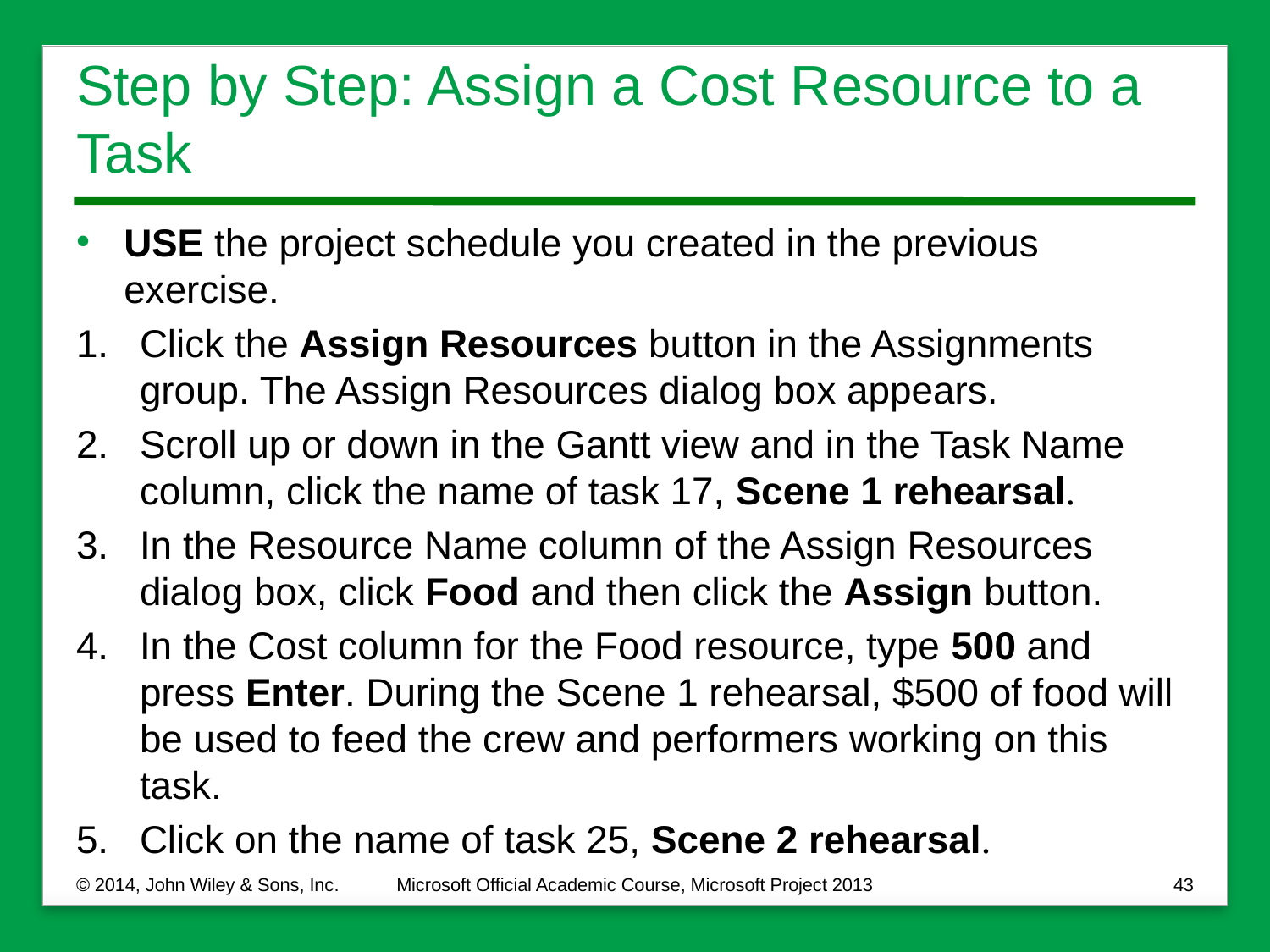

# Step by Step: Assign a Cost Resource to a Task
USE the project schedule you created in the previous exercise.
1.	Click the Assign Resources button in the Assignments group. The Assign Resources dialog box appears.
2.	Scroll up or down in the Gantt view and in the Task Name column, click the name of task 17, Scene 1 rehearsal.
3.	In the Resource Name column of the Assign Resources dialog box, click Food and then click the Assign button.
4.	In the Cost column for the Food resource, type 500 and press Enter. During the Scene 1 rehearsal, $500 of food will be used to feed the crew and performers working on this task.
5.	Click on the name of task 25, Scene 2 rehearsal.
© 2014, John Wiley & Sons, Inc.
Microsoft Official Academic Course, Microsoft Project 2013
43